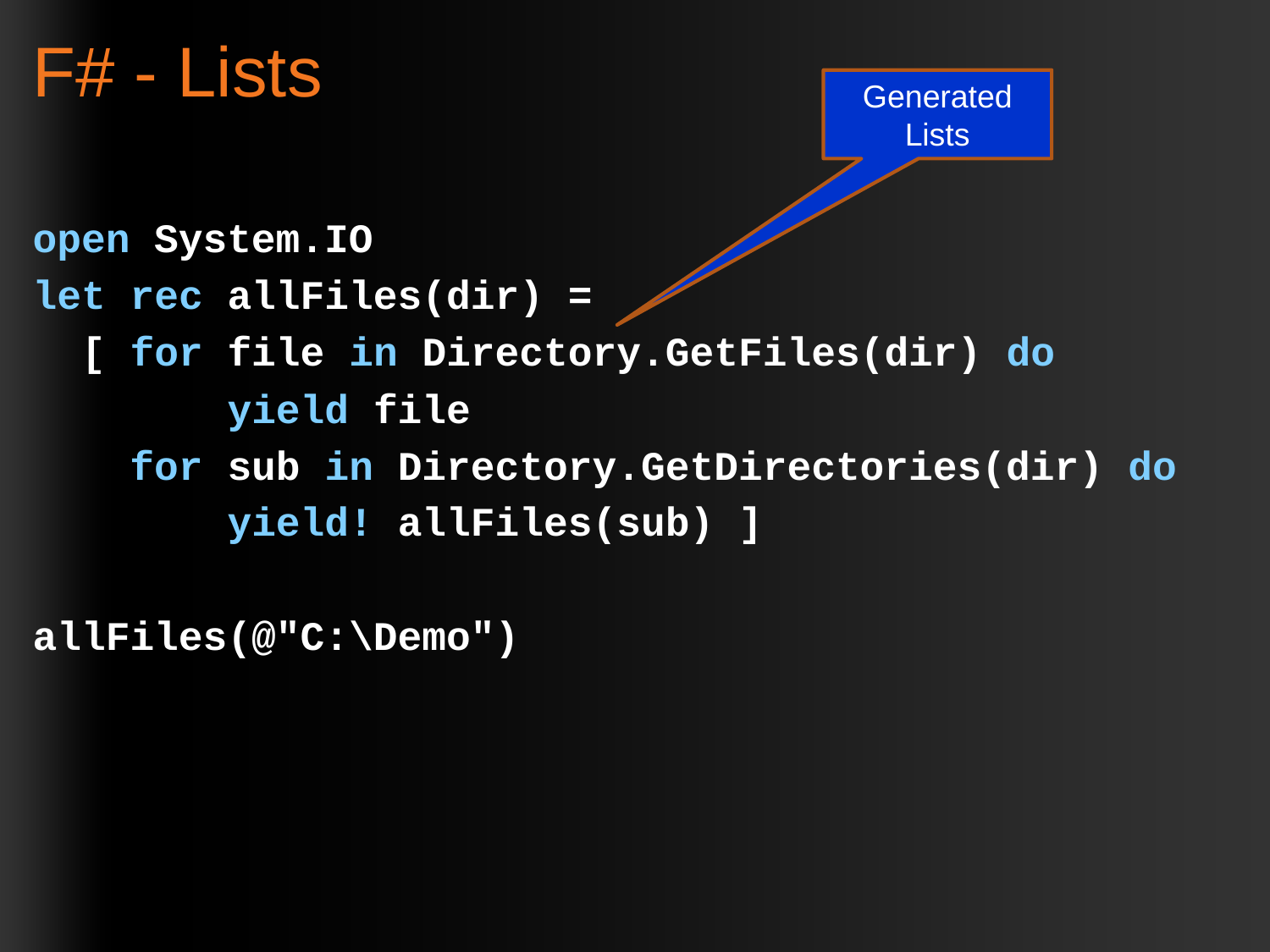

# F# - Lists
Generated Lists
open System.IO
let rec allFiles(dir) =
  [ for file in Directory.GetFiles(dir) do
        yield file
    for sub in Directory.GetDirectories(dir) do
        yield! allFiles(sub) ]

allFiles(@"C:\Demo")